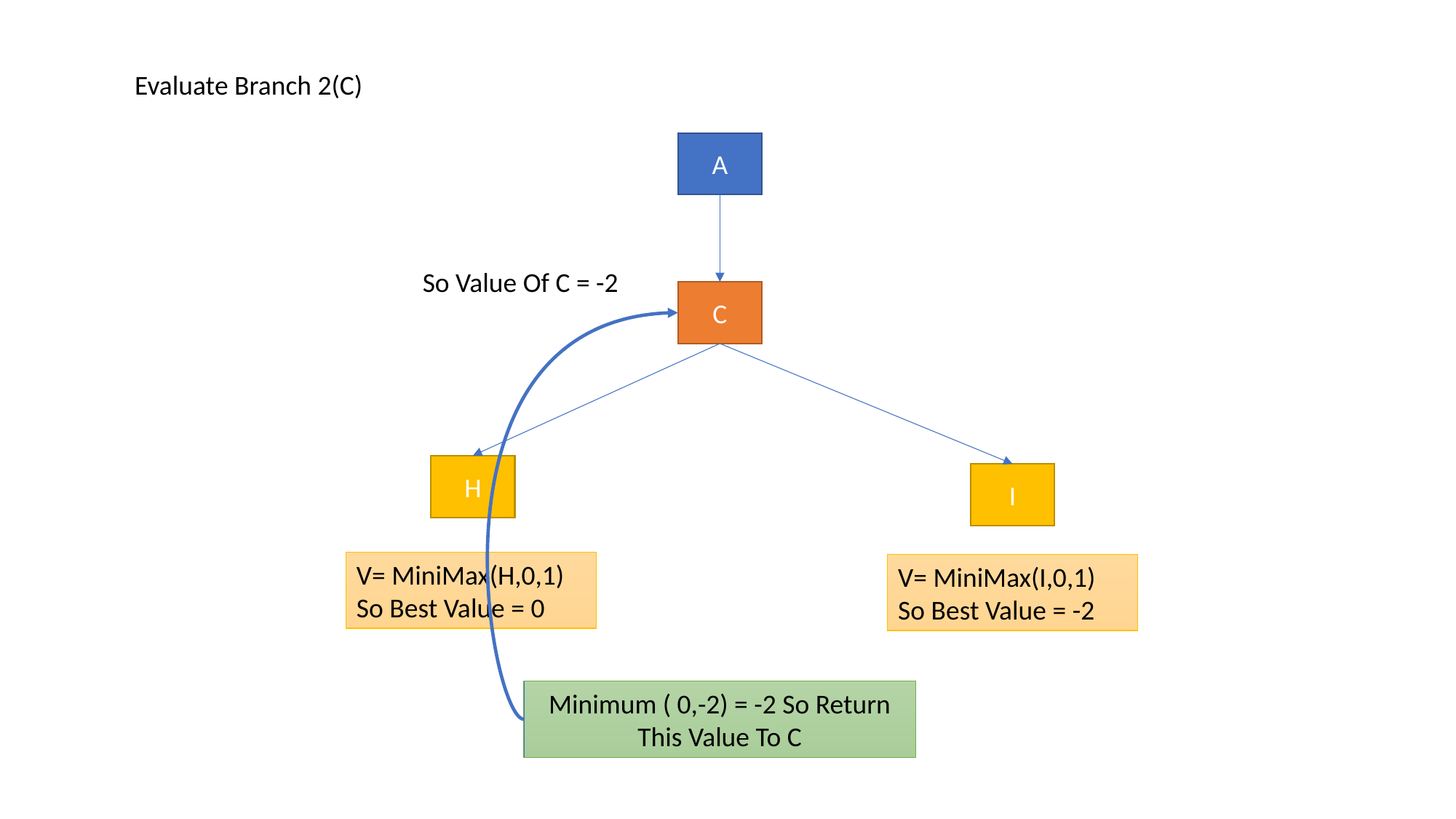

Evaluate Branch 2(C)
A
So Value Of C = -2
C
H
I
V= MiniMax(H,0,1)
So Best Value = 0
V= MiniMax(I,0,1)
So Best Value = -2
Minimum ( 0,-2) = -2 So Return This Value To C